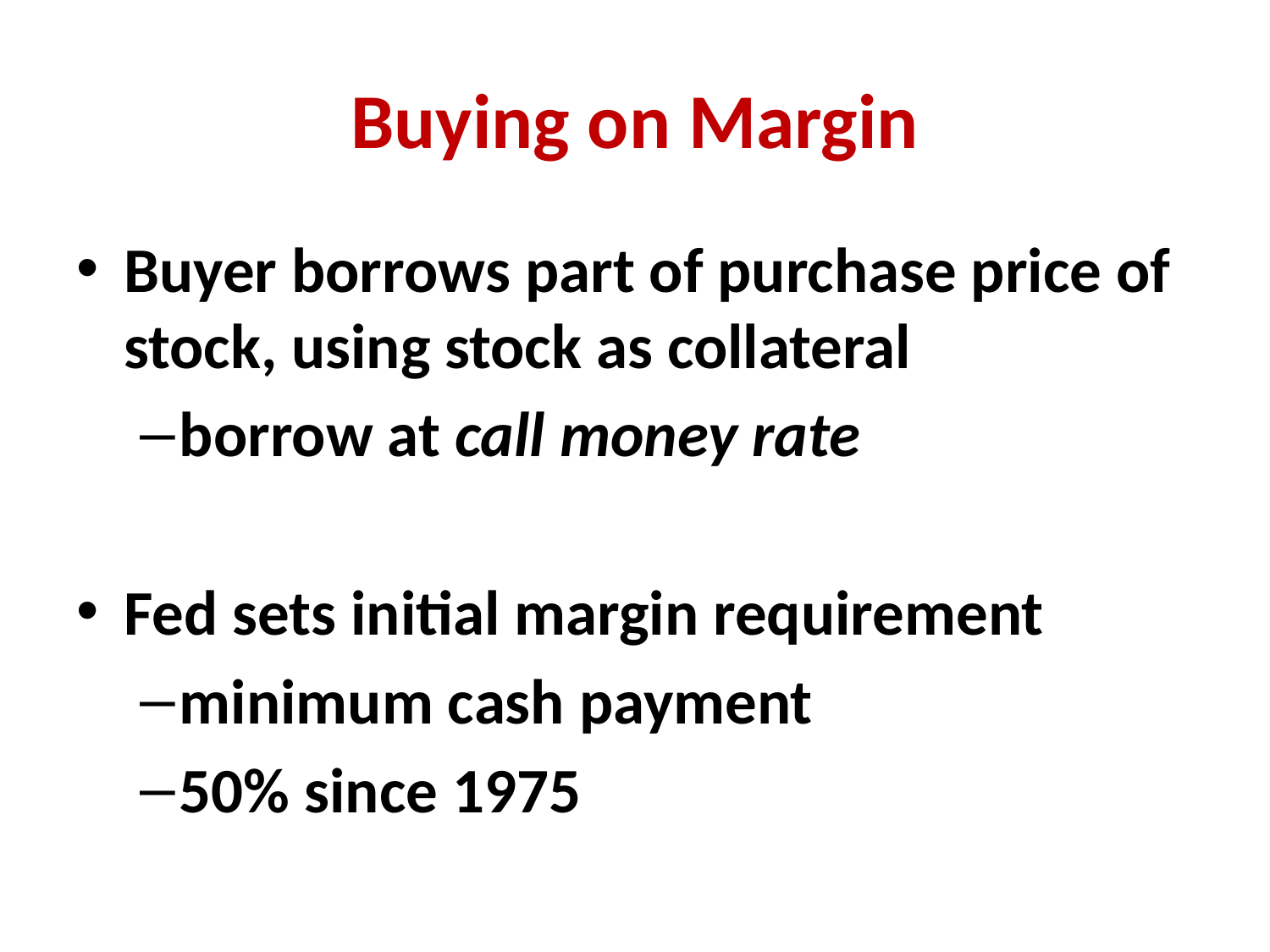

# Buying on Margin
Buyer borrows part of purchase price of stock, using stock as collateral
borrow at call money rate

Fed sets initial margin requirement
minimum cash payment
50% since 1975